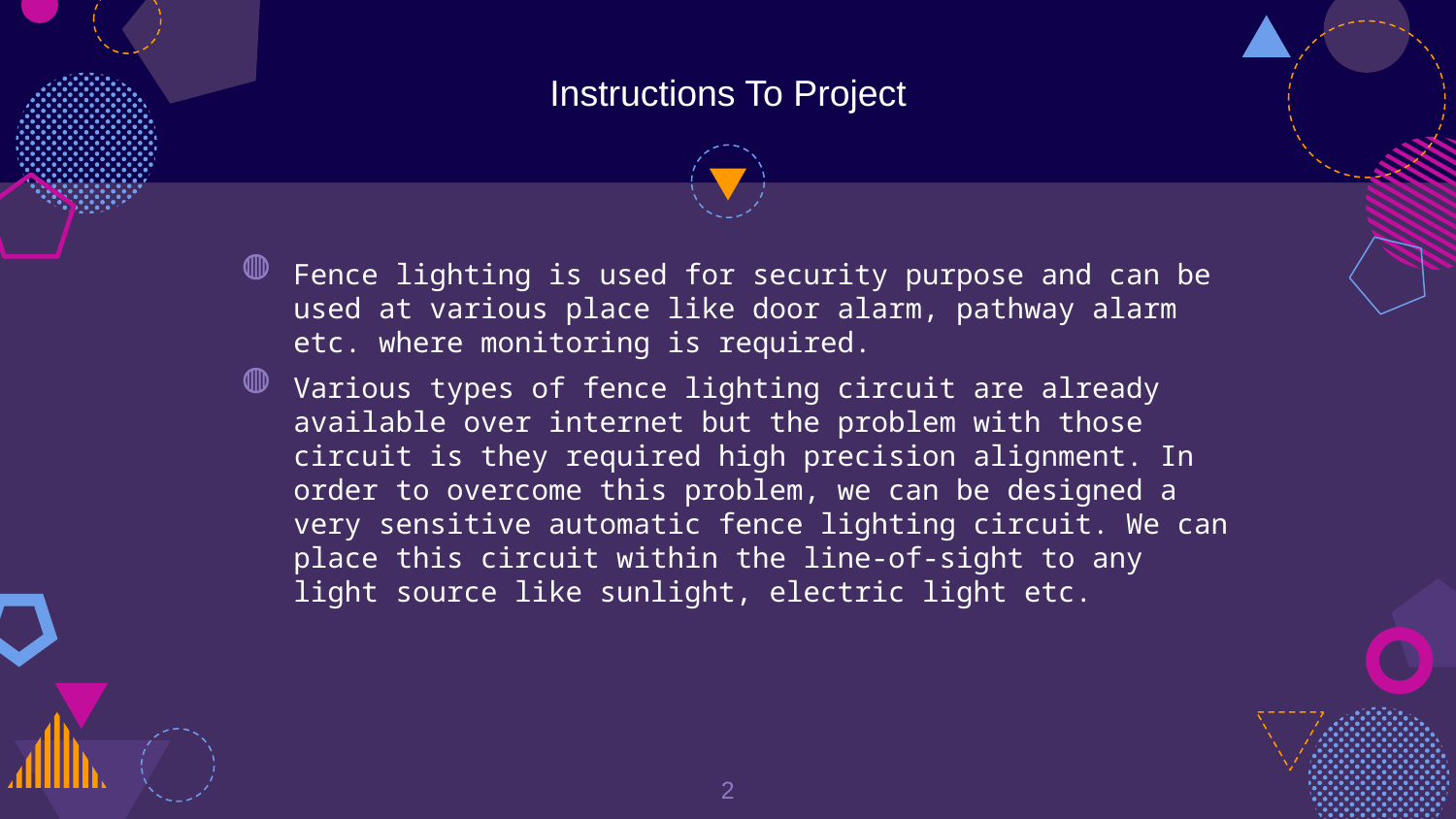

# Instructions To Project
Fence lighting is used for security purpose and can be used at various place like door alarm, pathway alarm etc. where monitoring is required.
Various types of fence lighting circuit are already available over internet but the problem with those circuit is they required high precision alignment. In order to overcome this problem, we can be designed a very sensitive automatic fence lighting circuit. We can place this circuit within the line-of-sight to any light source like sunlight, electric light etc.

2